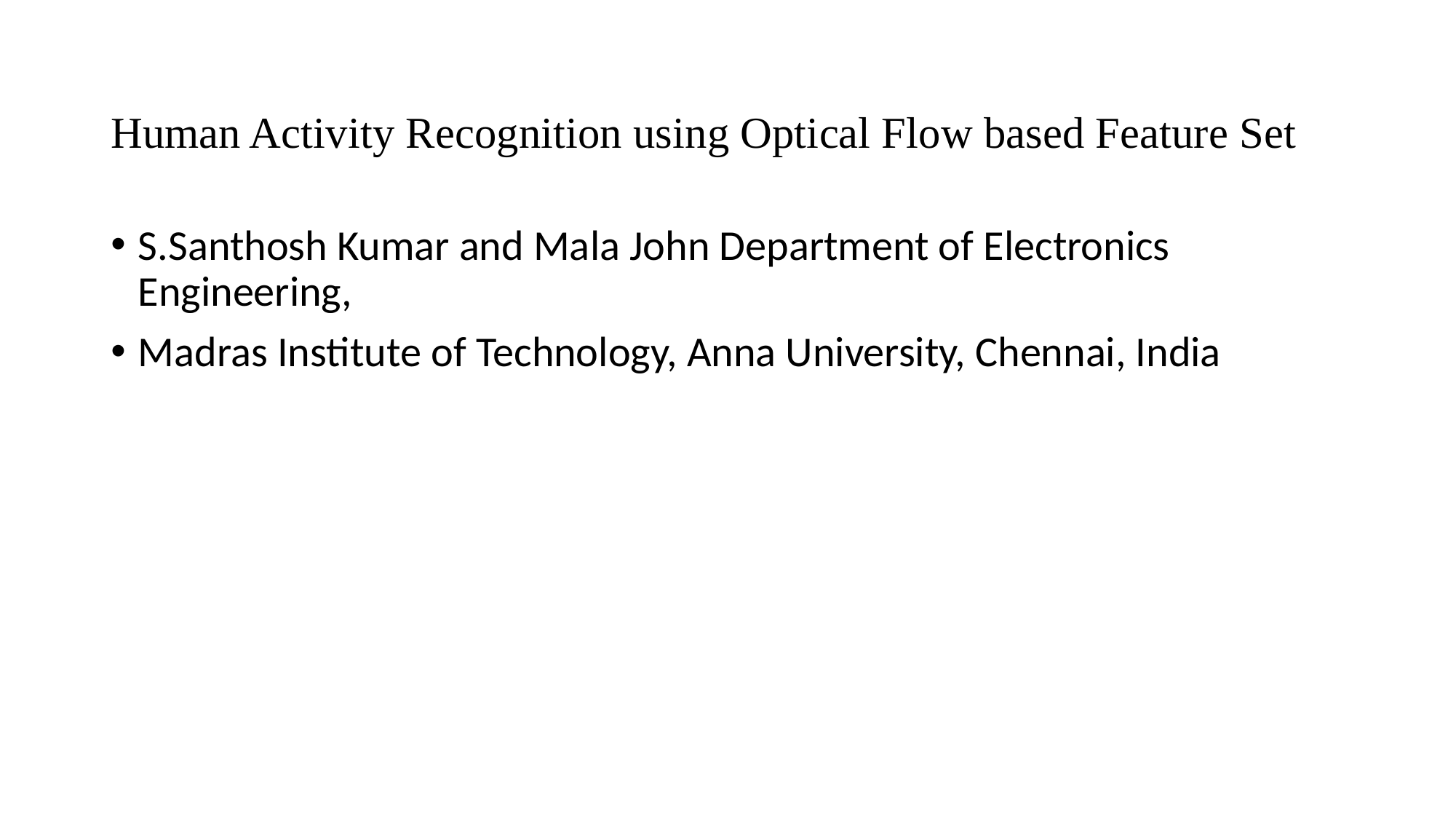

# Human Activity Recognition using Optical Flow based Feature Set
S.Santhosh Kumar and Mala John Department of Electronics Engineering,
Madras Institute of Technology, Anna University, Chennai, India